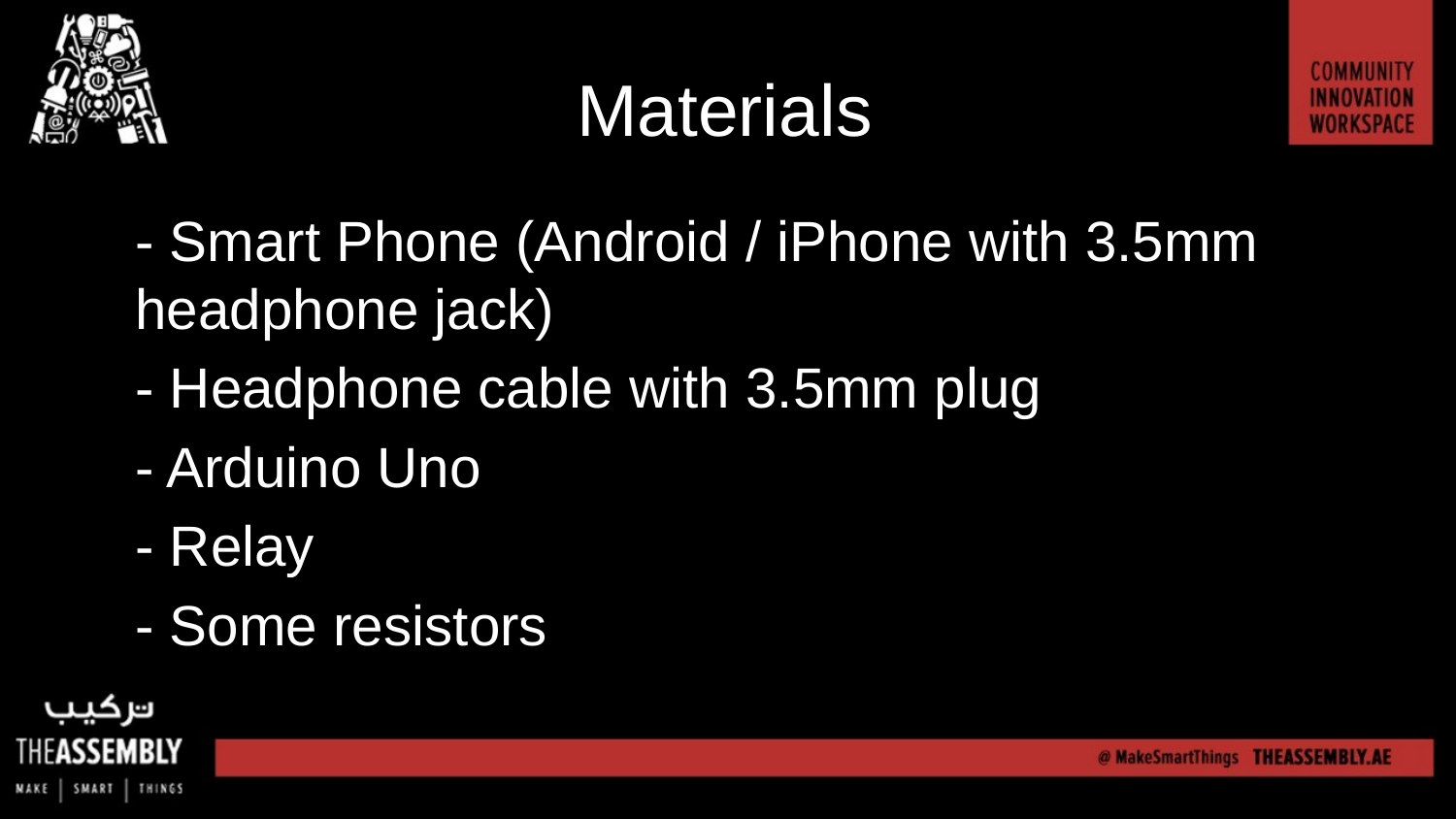

Materials
- Smart Phone (Android / iPhone with 3.5mm headphone jack)
- Headphone cable with 3.5mm plug
- Arduino Uno
- Relay
- Some resistors